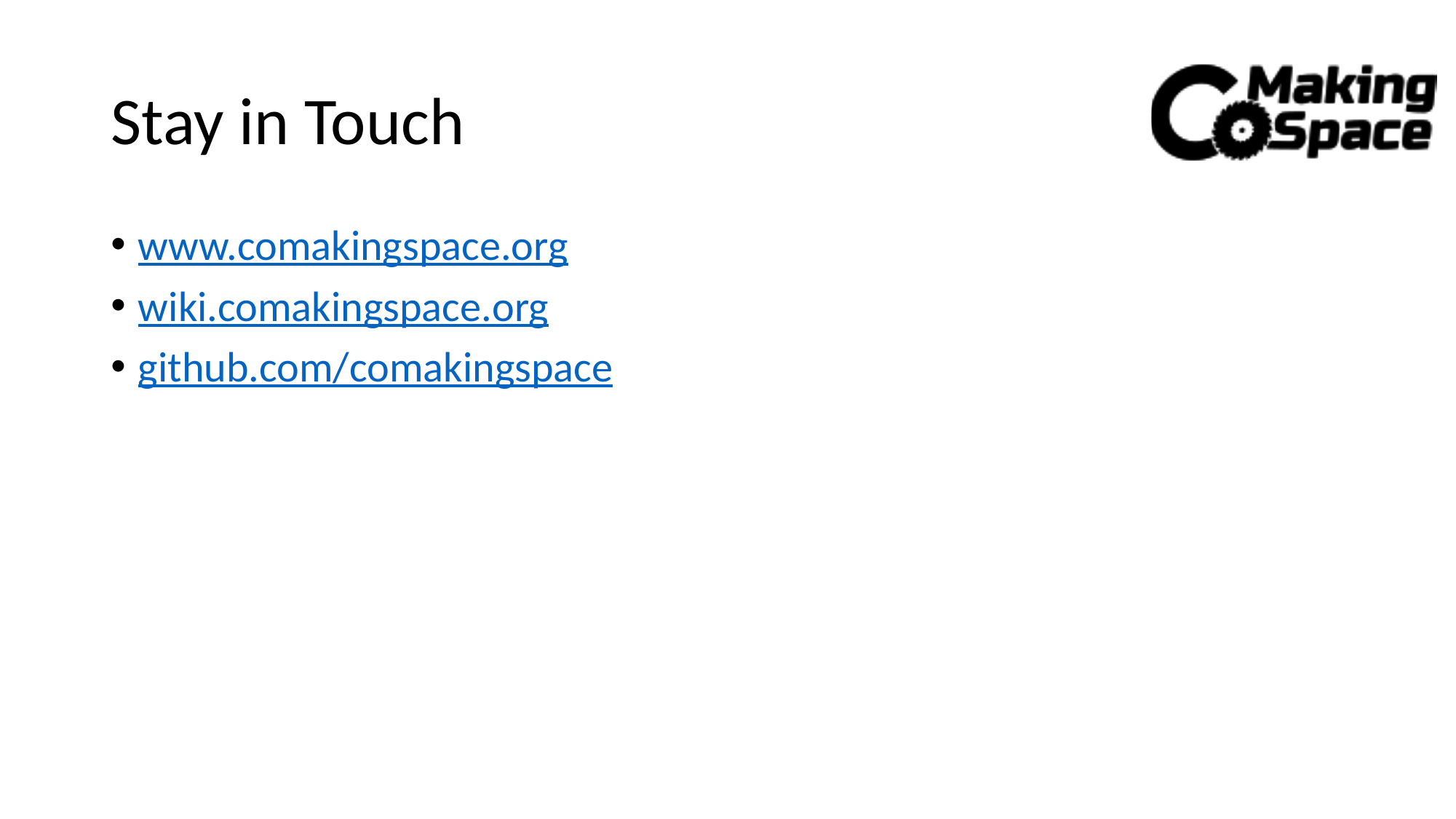

# Stay in Touch
www.comakingspace.org
wiki.comakingspace.org
github.com/comakingspace